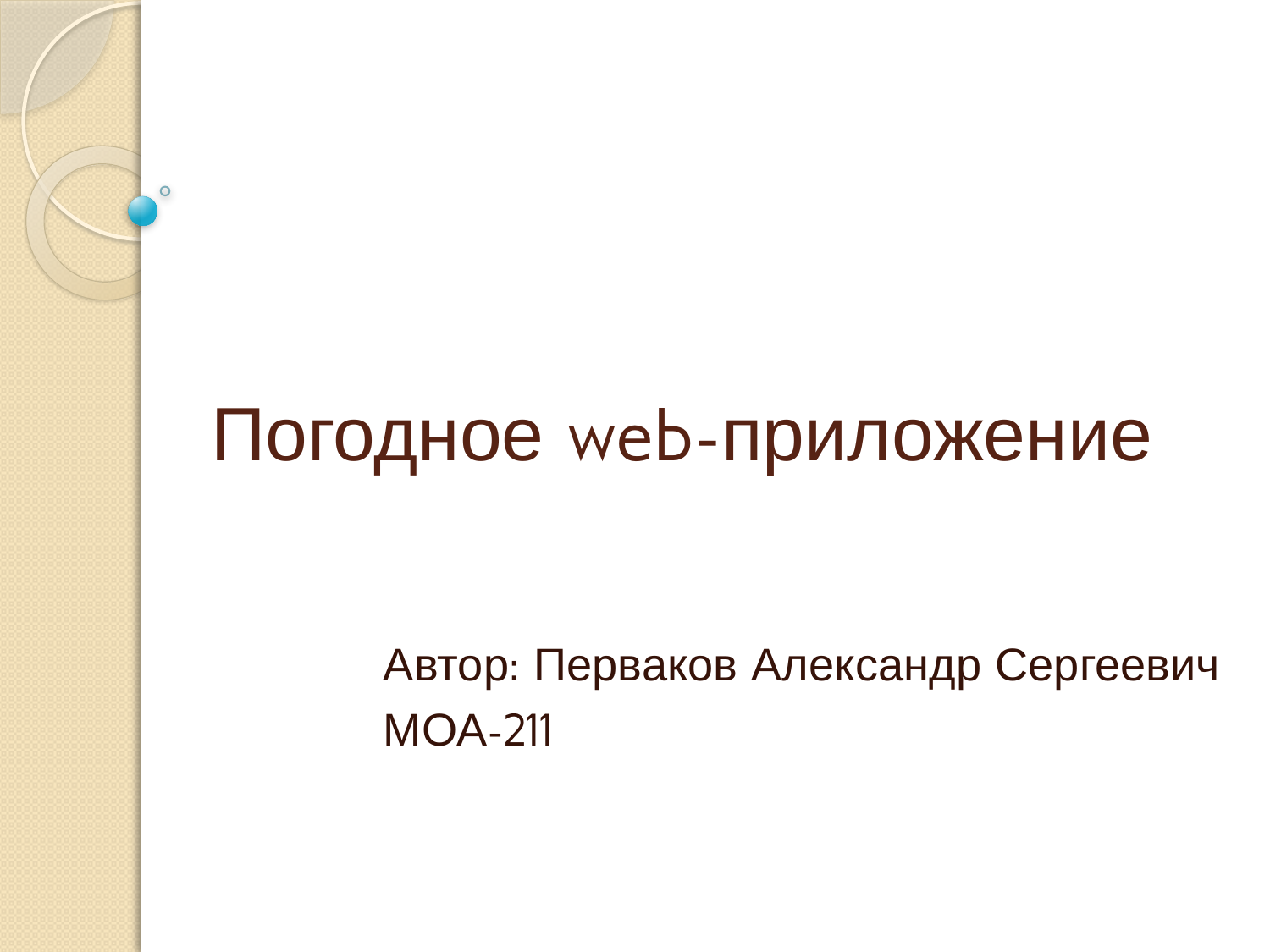

# Погодное web-приложение
Автор: Перваков Александр Сергеевич
МОА-211